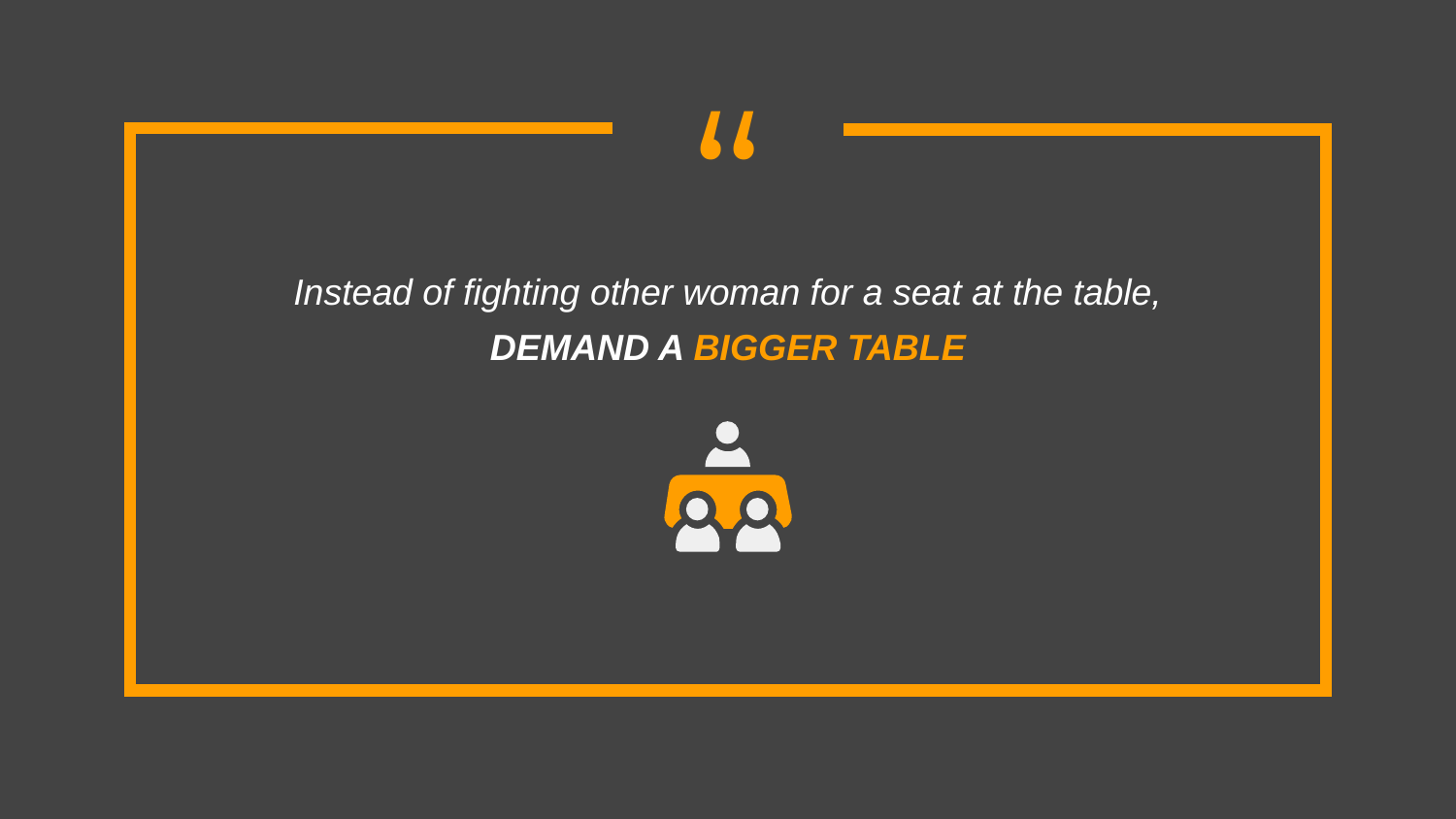

Instead of fighting other woman for a seat at the table,
DEMAND A BIGGER TABLE